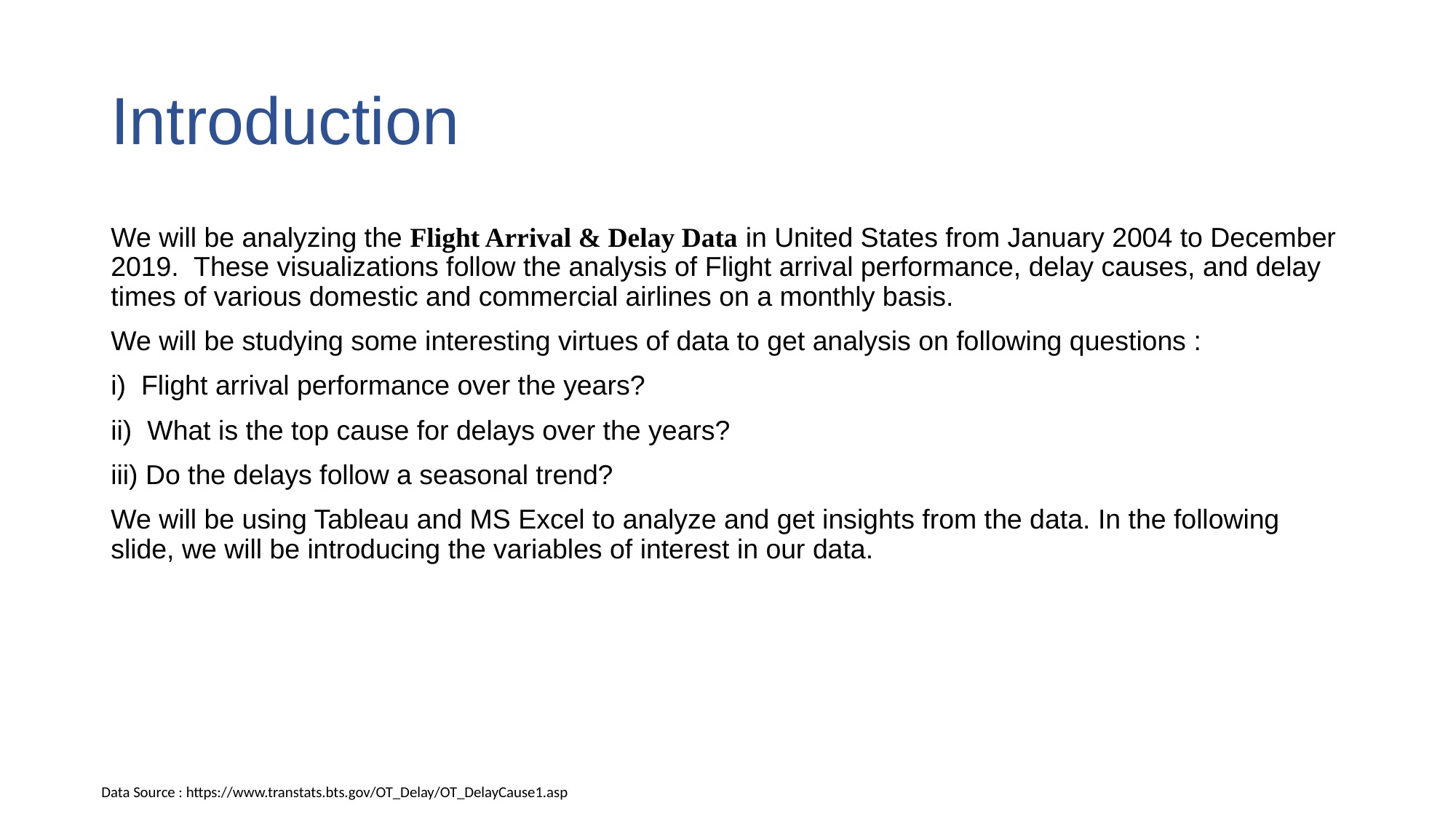

# Introduction
We will be analyzing the Flight Arrival & Delay Data in United States from January 2004 to December 2019.  These visualizations follow the analysis of Flight arrival performance, delay causes, and delay times of various domestic and commercial airlines on a monthly basis.
We will be studying some interesting virtues of data to get analysis on following questions :
i)  Flight arrival performance over the years?
ii)  What is the top cause for delays over the years?
iii) Do the delays follow a seasonal trend?
We will be using Tableau and MS Excel to analyze and get insights from the data. In the following slide, we will be introducing the variables of interest in our data.
Data Source : https://www.transtats.bts.gov/OT_Delay/OT_DelayCause1.asp